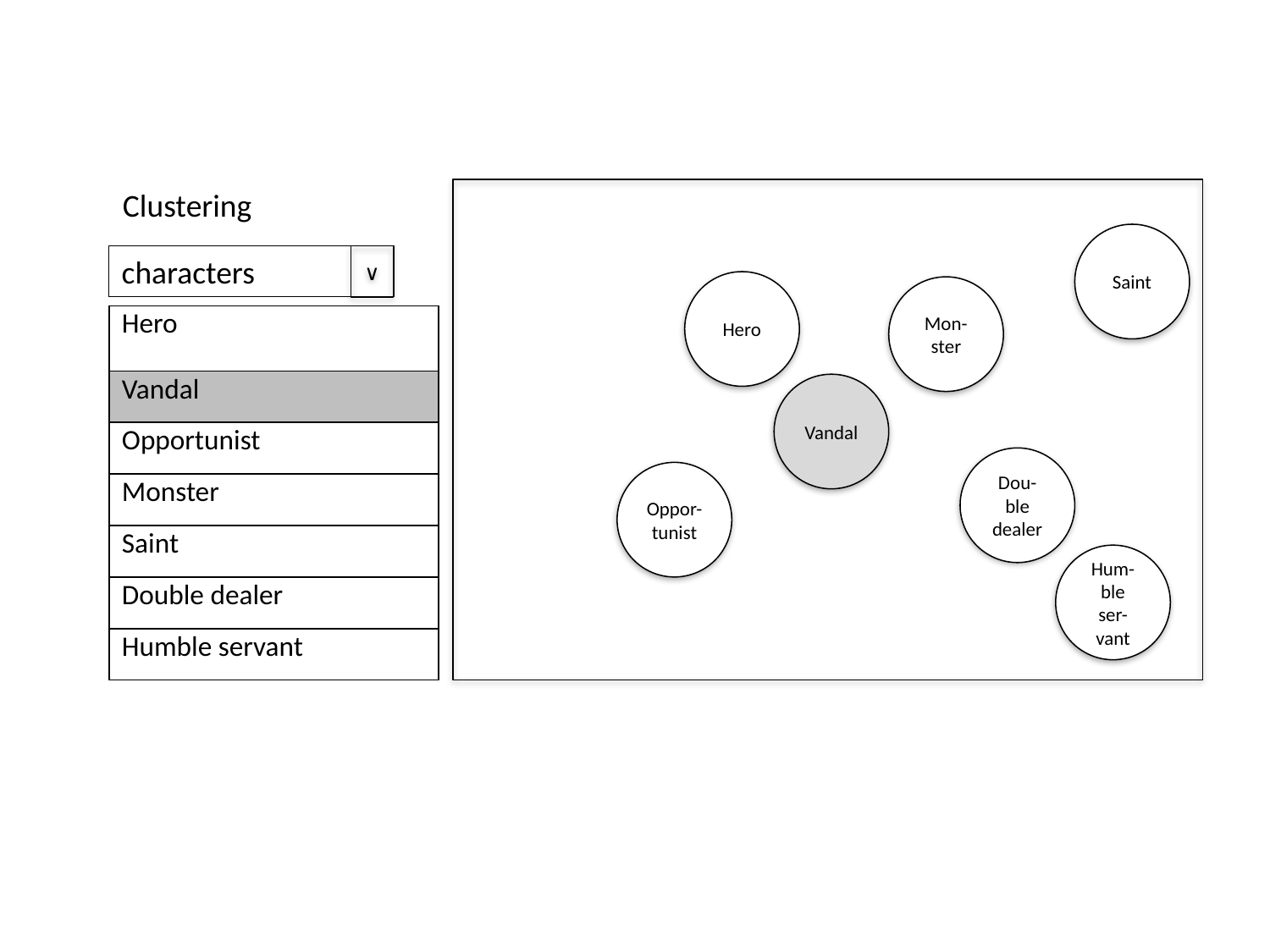

Clustering

Saint
characters
∨
Hero
Mon-ster
| Hero |
| --- |
| Vandal |
| Opportunist |
| Monster |
| Saint |
| Double dealer |
| Humble servant |
Vandal
Dou-ble dealer
Oppor-tunist
Hum-ble ser-vant